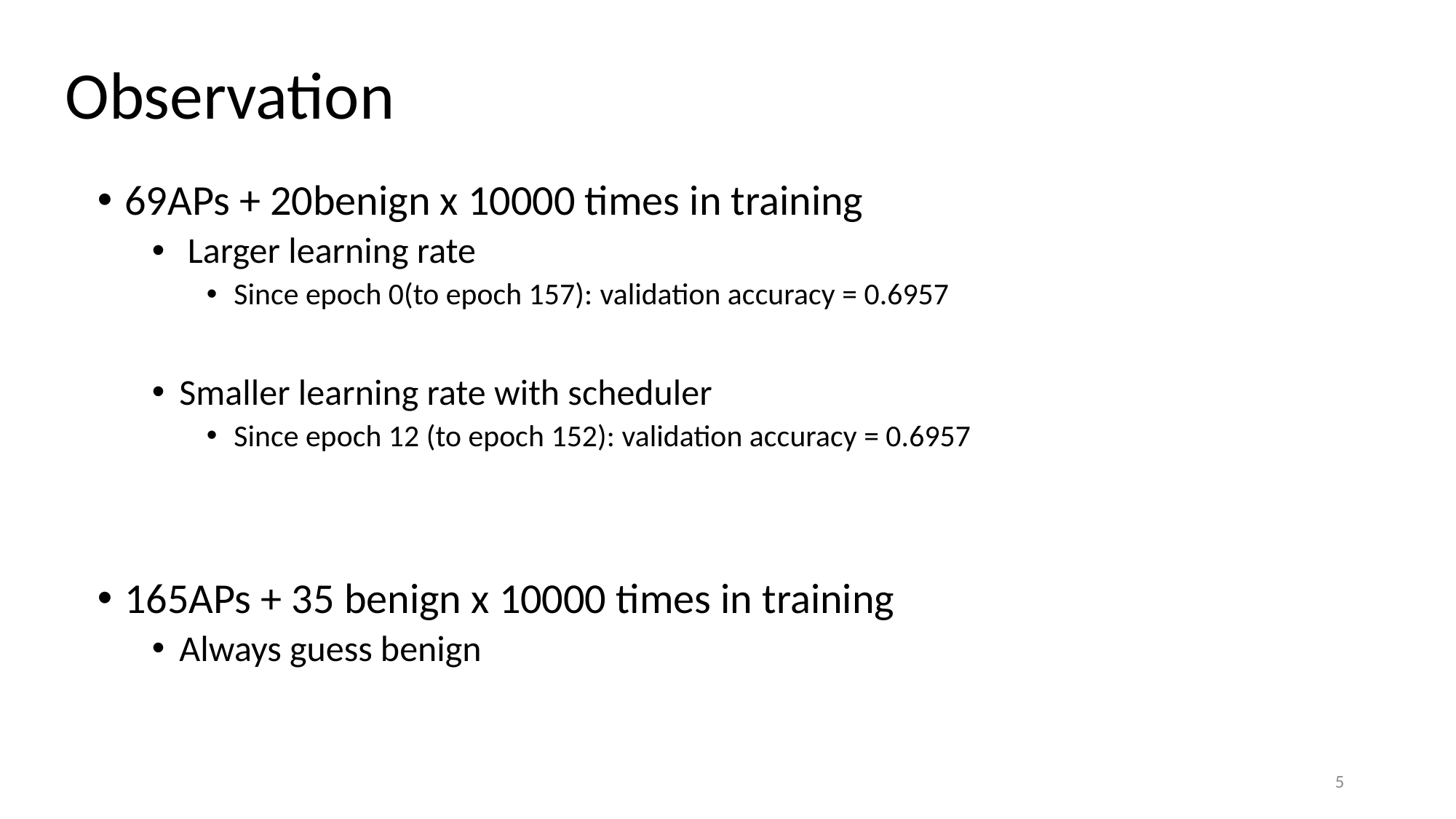

# Observation
69APs + 20benign x 10000 times in training
 Larger learning rate
Since epoch 0(to epoch 157): validation accuracy = 0.6957

Smaller learning rate with scheduler
Since epoch 12 (to epoch 152): validation accuracy = 0.6957

165APs + 35 benign x 10000 times in training
Always guess benign

5